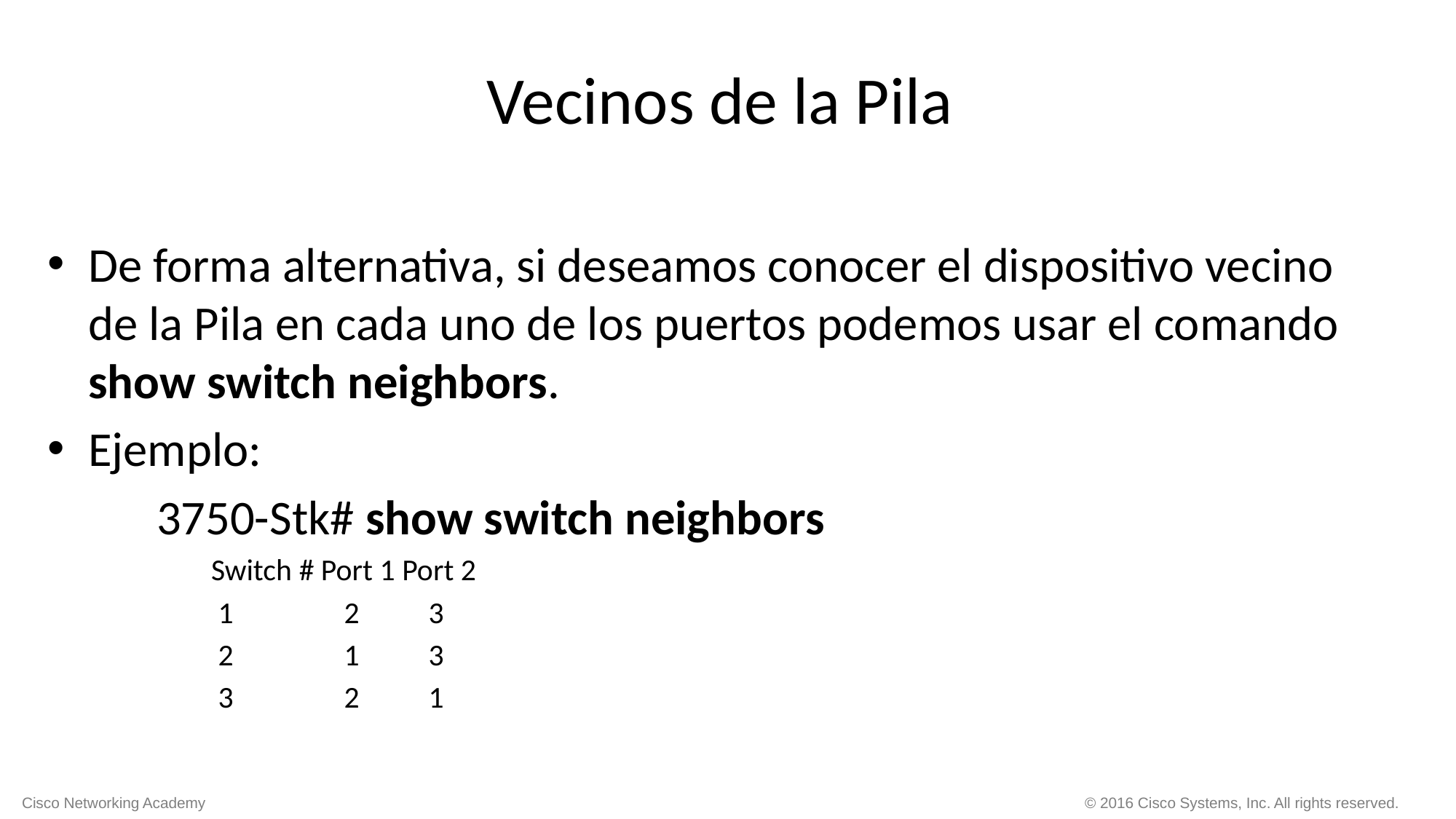

# Vecinos de la Pila

De forma alternativa, si deseamos conocer el dispositivo vecino de la Pila en cada uno de los puertos podemos usar el comando show switch neighbors.
Ejemplo:
	3750-Stk# show switch neighbors
Switch # Port 1 Port 2
 1                2          3
 2                1          3
 3                2          1